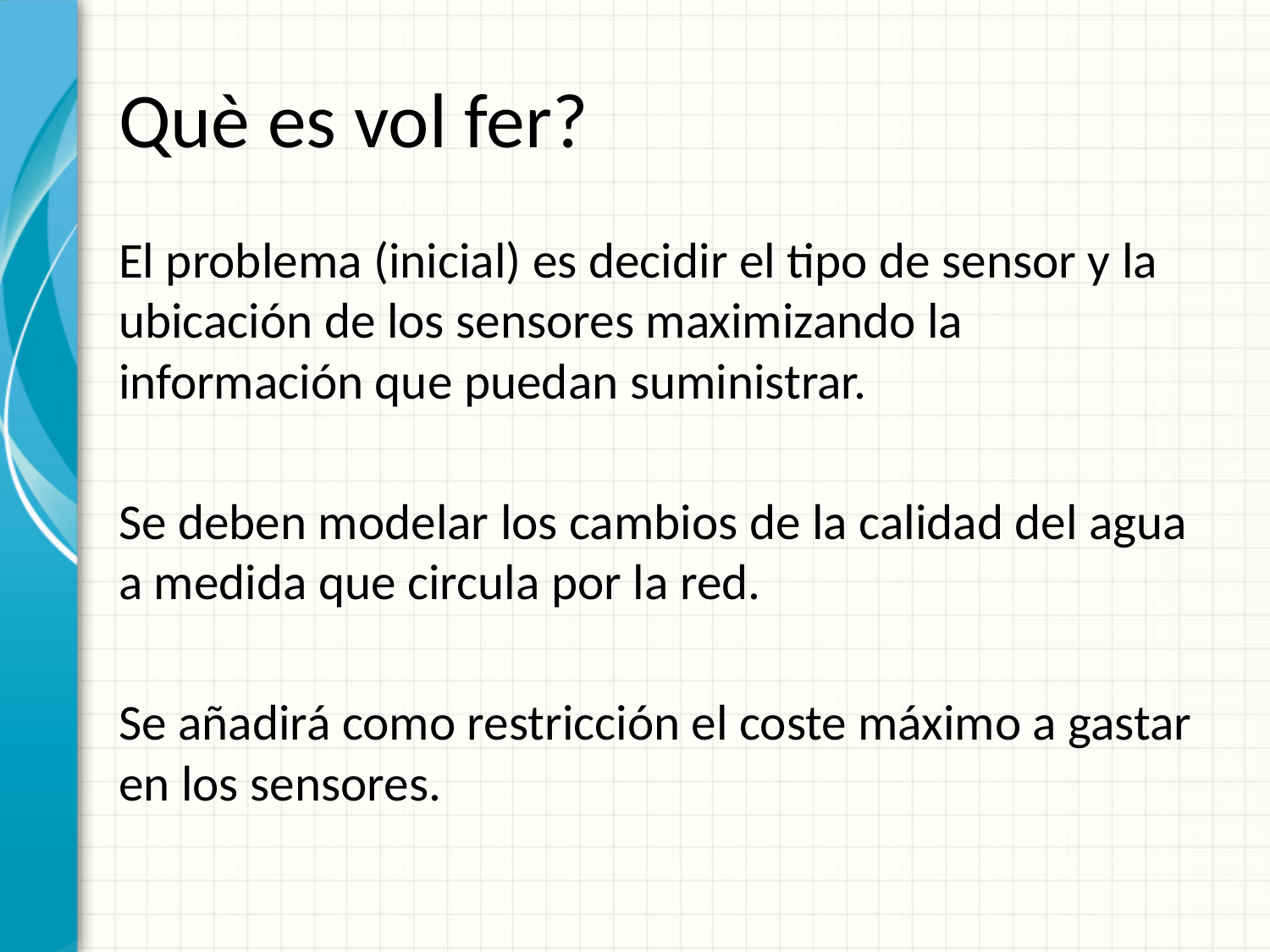

# Què es vol fer?
El problema (inicial) es decidir el tipo de sensor y la ubicación de los sensores maximizando la información que puedan suministrar.

Se deben modelar los cambios de la calidad del agua a medida que circula por la red.

Se añadirá como restricción el coste máximo a gastar en los sensores.